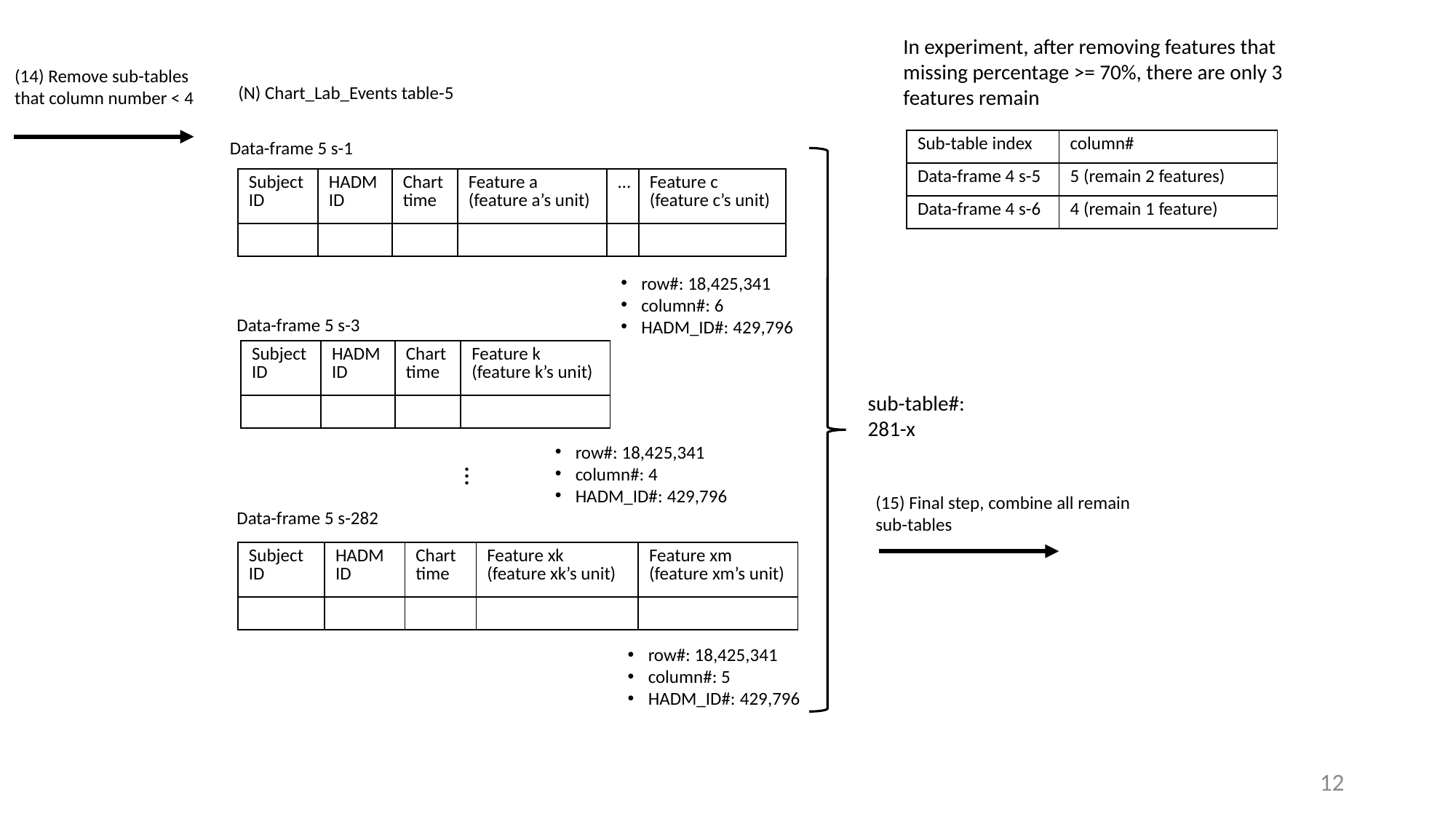

In experiment, after removing features that missing percentage >= 70%, there are only 3 features remain
(14) Remove sub-tables that column number < 4
(N) Chart_Lab_Events table-5
| Sub-table index | column# |
| --- | --- |
| Data-frame 4 s-5 | 5 (remain 2 features) |
| Data-frame 4 s-6 | 4 (remain 1 feature) |
Data-frame 5 s-1

| Subject ID | HADM ID | Chart time | Feature a (feature a’s unit) | … | Feature c (feature c’s unit) |
| --- | --- | --- | --- | --- | --- |
|  |  |  |  |  |  |
row#: 18,425,341
column#: 6
HADM_ID#: 429,796

Data-frame 5 s-3
| Subject ID | HADM ID | Chart time | Feature k (feature k’s unit) |
| --- | --- | --- | --- |
|  |  |  |  |
sub-table#: 281-x
row#: 18,425,341
column#: 4
HADM_ID#: 429,796

…
(15) Final step, combine all remain sub-tables
Data-frame 5 s-282
| Subject ID | HADM ID | Chart time | Feature xk (feature xk’s unit) | Feature xm (feature xm’s unit) |
| --- | --- | --- | --- | --- |
|  |  |  |  |  |
row#: 18,425,341
column#: 5
HADM_ID#: 429,796

12